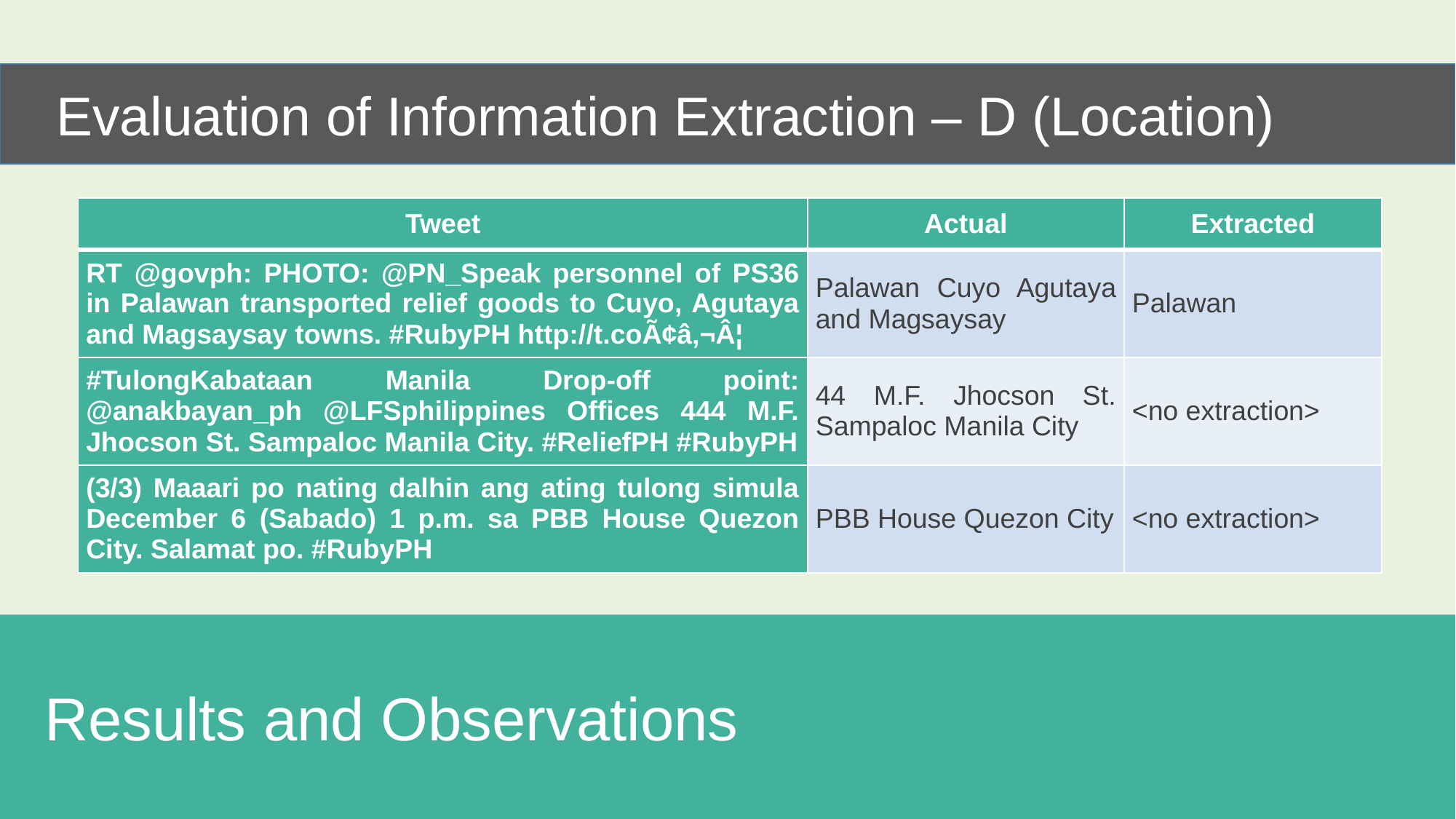

Evaluation of Information Extraction – D (Location)
| Tweet | Actual | Extracted |
| --- | --- | --- |
| RT @govph: PHOTO: @PN\_Speak personnel of PS36 in Palawan transported relief goods to Cuyo, Agutaya and Magsaysay towns. #RubyPH http://t.coÃ¢â‚¬Â¦ | Palawan Cuyo Agutaya and Magsaysay | Palawan |
| #TulongKabataan Manila Drop-off point: @anakbayan\_ph @LFSphilippines Offices 444 M.F. Jhocson St. Sampaloc Manila City. #ReliefPH #RubyPH | 44 M.F. Jhocson St. Sampaloc Manila City | <no extraction> |
| (3/3) Maaari po nating dalhin ang ating tulong simula December 6 (Sabado) 1 p.m. sa PBB House Quezon City. Salamat po. #RubyPH | PBB House Quezon City | <no extraction> |
  Results and Observations